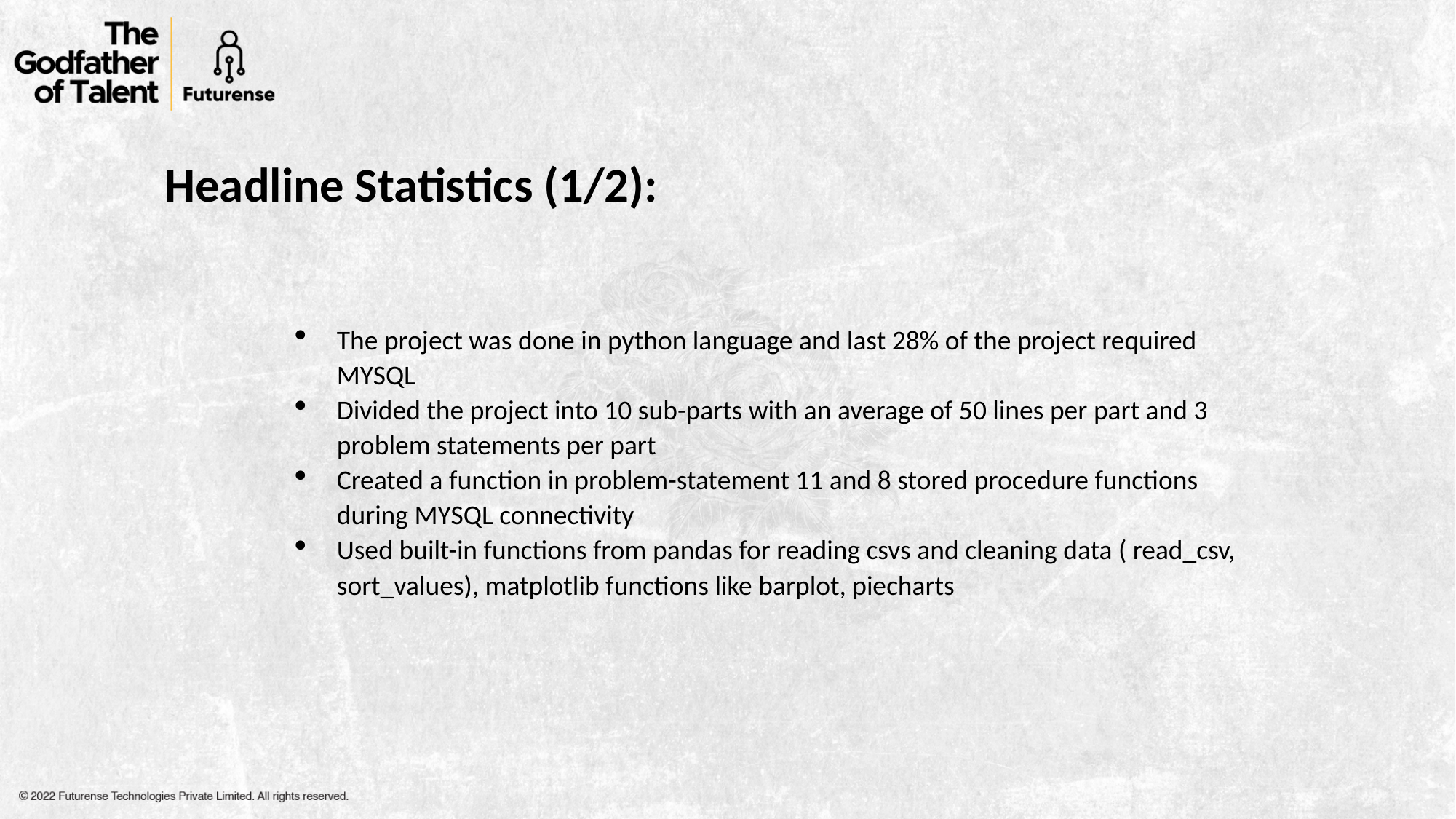

Headline Statistics (1/2):
The project was done in python language and last 28% of the project required MYSQL
Divided the project into 10 sub-parts with an average of 50 lines per part and 3 problem statements per part
Created a function in problem-statement 11 and 8 stored procedure functions during MYSQL connectivity
Used built-in functions from pandas for reading csvs and cleaning data ( read_csv, sort_values), matplotlib functions like barplot, piecharts